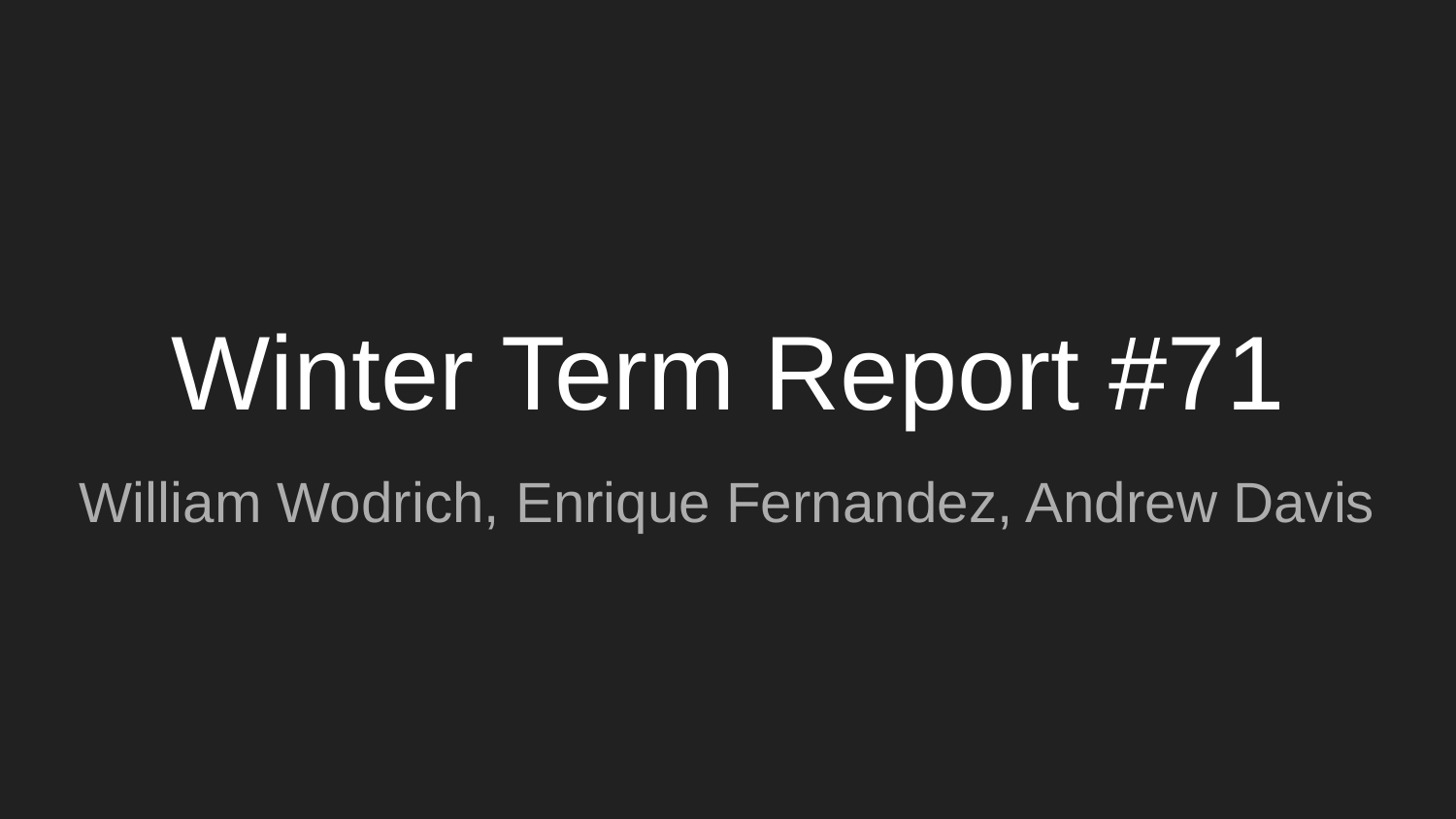

# Winter Term Report #71
William Wodrich, Enrique Fernandez, Andrew Davis